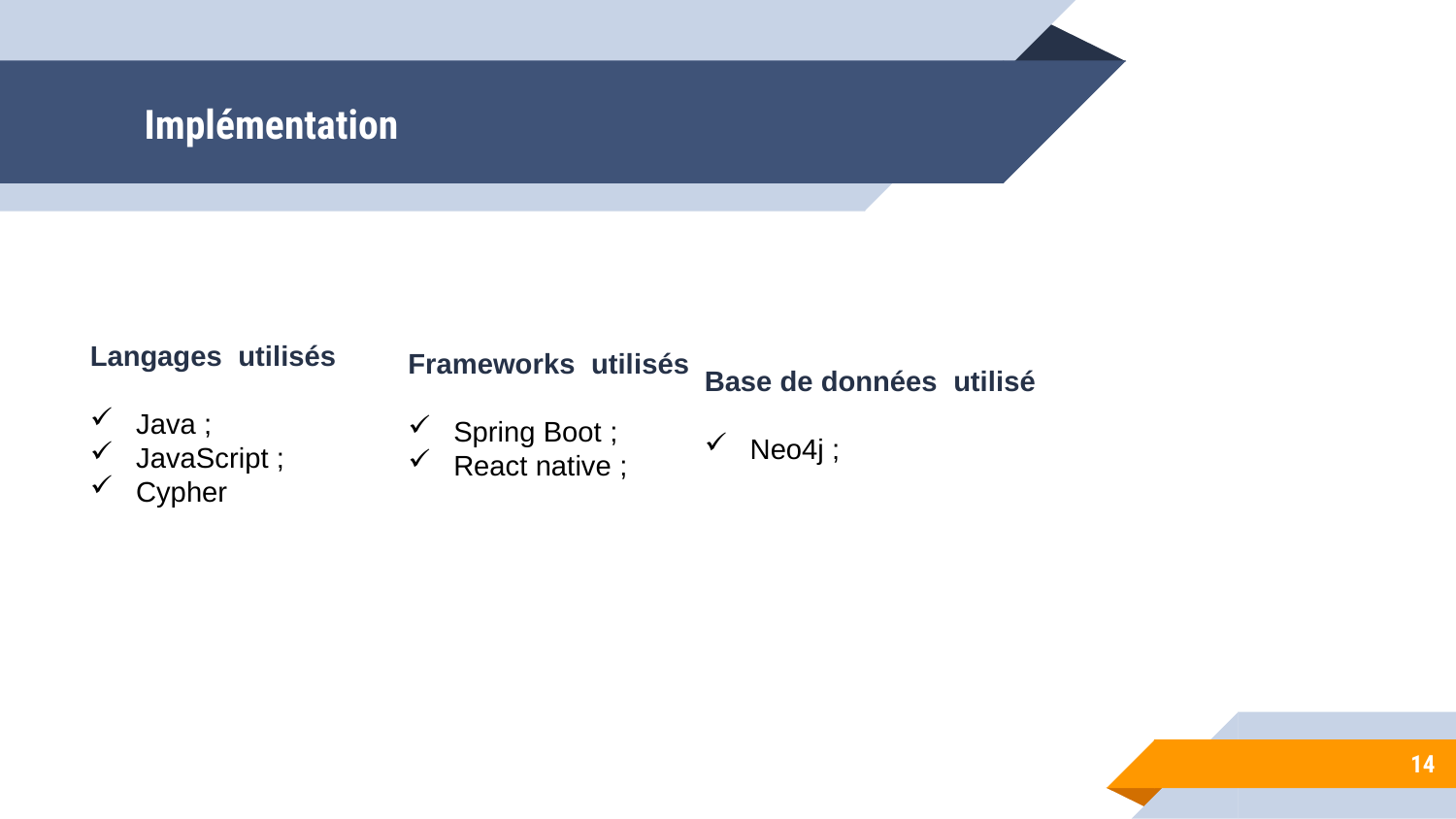

# Implémentation
Langages  utilisés

Java ;
JavaScript ;
Cypher
Frameworks  utilisés

Spring Boot ;
React native ;
Base de données  utilisé

Neo4j ;
14